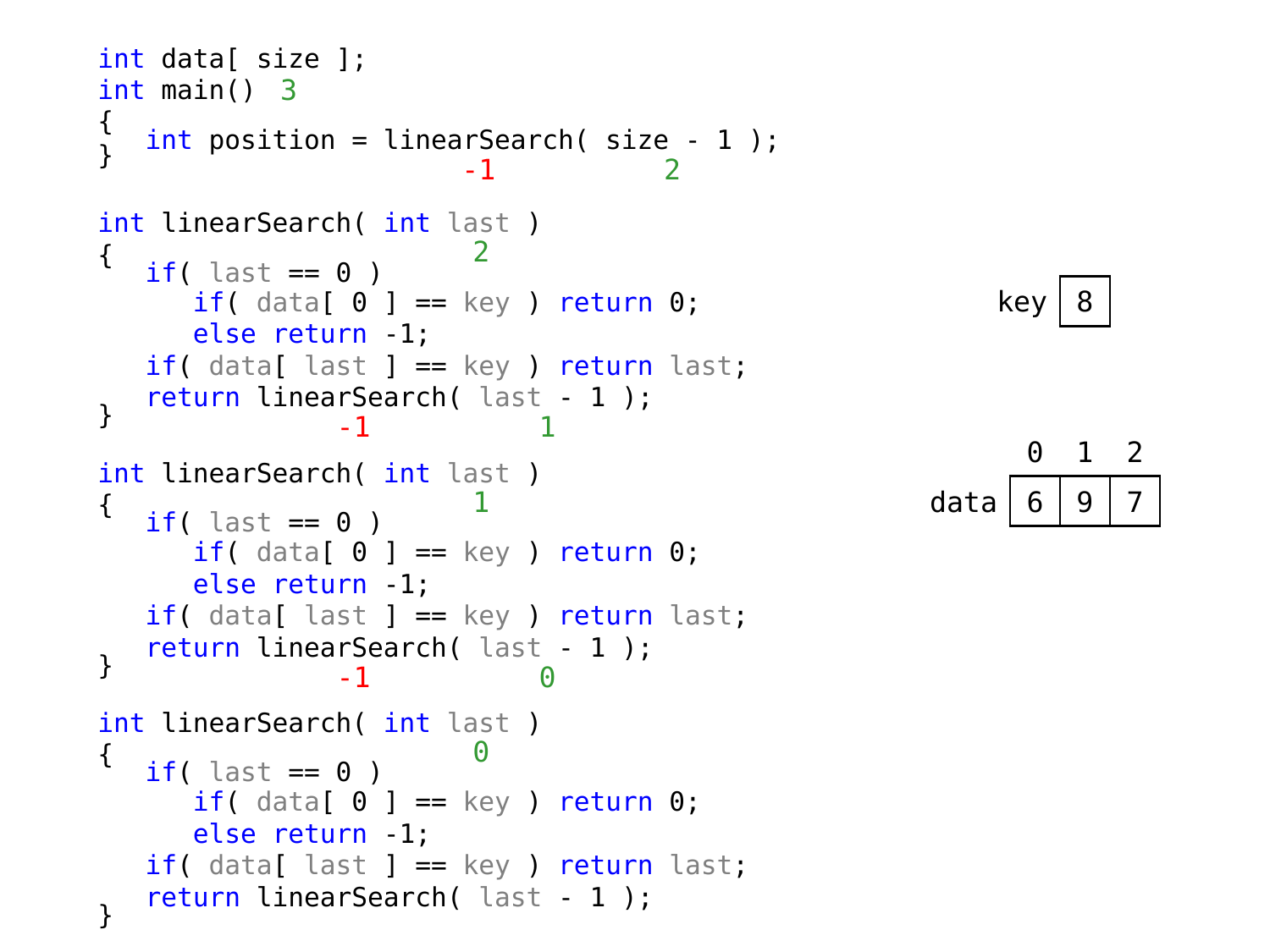

int data[ size ];
int main()
{
   int position = linearSearch( size - 1 );
}
3
-1
2
int linearSearch( int last )
{
   if( last == 0 )
      if( data[ 0 ] == key ) return 0;
      else return -1;
   if( data[ last ] == key ) return last;
   return linearSearch( last - 1 );
}
2
| key | 8 |
| --- | --- |
-1
1
|  | 0 | 1 | 2 |
| --- | --- | --- | --- |
| data | 6 | 9 | 7 |
int linearSearch( int last )
{
   if( last == 0 )
      if( data[ 0 ] == key ) return 0;
      else return -1;
   if( data[ last ] == key ) return last;
   return linearSearch( last - 1 );
}
1
-1
0
int linearSearch( int last )
{
   if( last == 0 )
      if( data[ 0 ] == key ) return 0;
      else return -1;
   if( data[ last ] == key ) return last;
   return linearSearch( last - 1 );
}
0